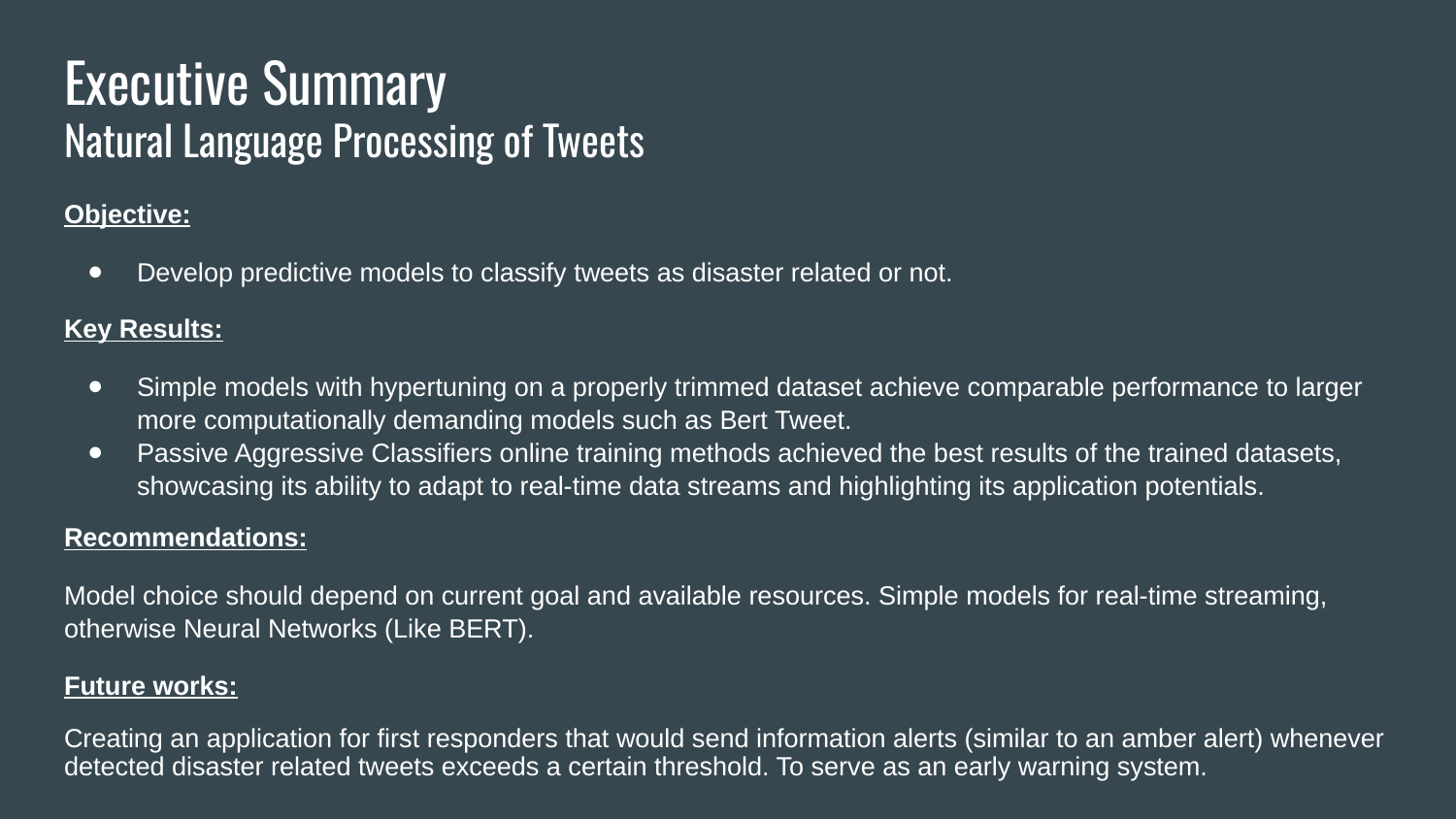

# Executive Summary
Natural Language Processing of Tweets
Objective:
Develop predictive models to classify tweets as disaster related or not.
Key Results:
Simple models with hypertuning on a properly trimmed dataset achieve comparable performance to larger more computationally demanding models such as Bert Tweet.
Passive Aggressive Classifiers online training methods achieved the best results of the trained datasets, showcasing its ability to adapt to real-time data streams and highlighting its application potentials.
Recommendations:
Model choice should depend on current goal and available resources. Simple models for real-time streaming, otherwise Neural Networks (Like BERT).
Future works:
Creating an application for first responders that would send information alerts (similar to an amber alert) whenever detected disaster related tweets exceeds a certain threshold. To serve as an early warning system.